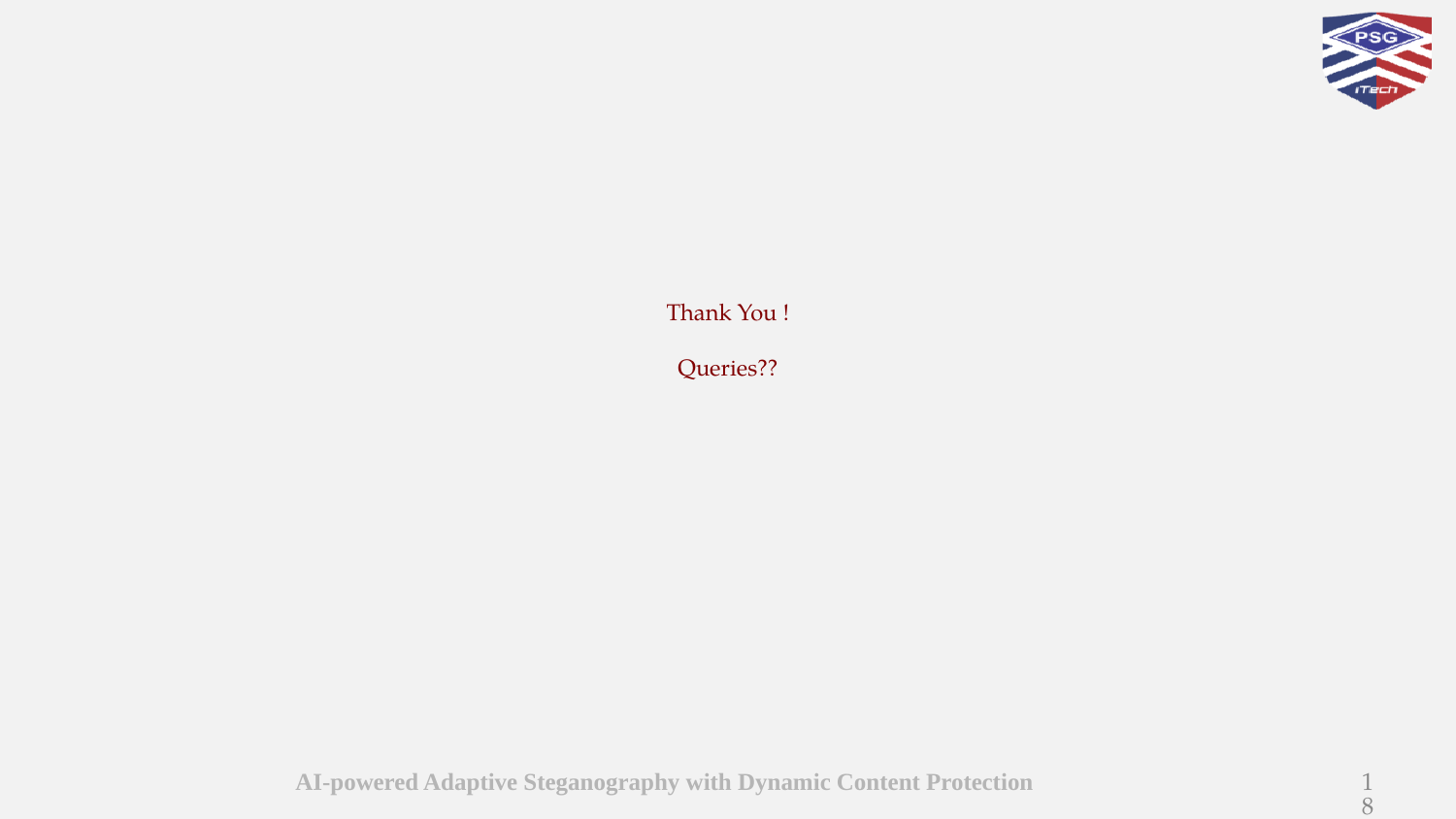

# Thank You ! Queries??
AI-powered Adaptive Steganography with Dynamic Content Protection
18